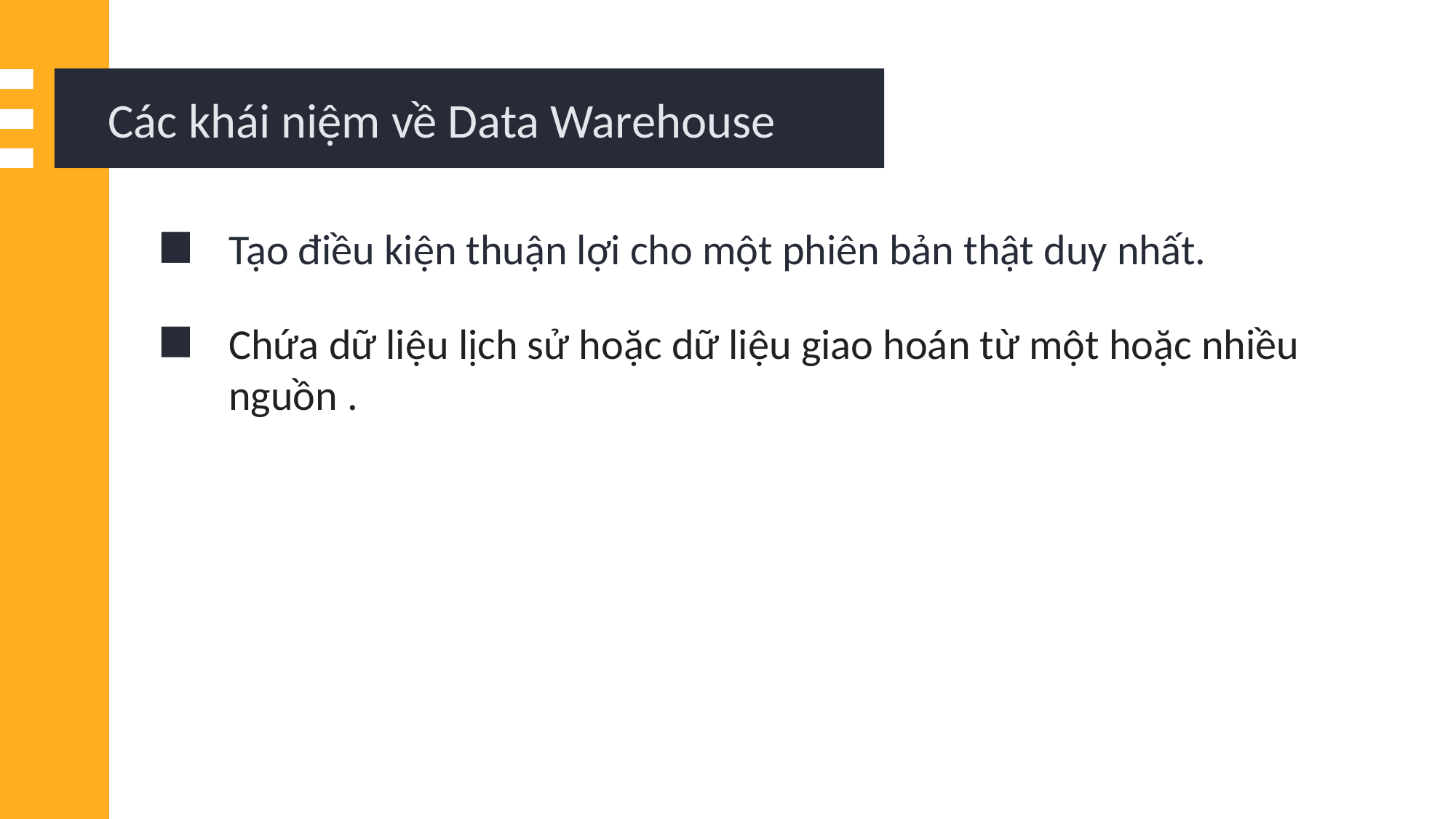

Các khái niệm về Data Warehouse

Tạo điều kiện thuận lợi cho một phiên bản thật duy nhất.

Chứa dữ liệu lịch sử hoặc dữ liệu giao hoán từ một hoặc nhiều nguồn .